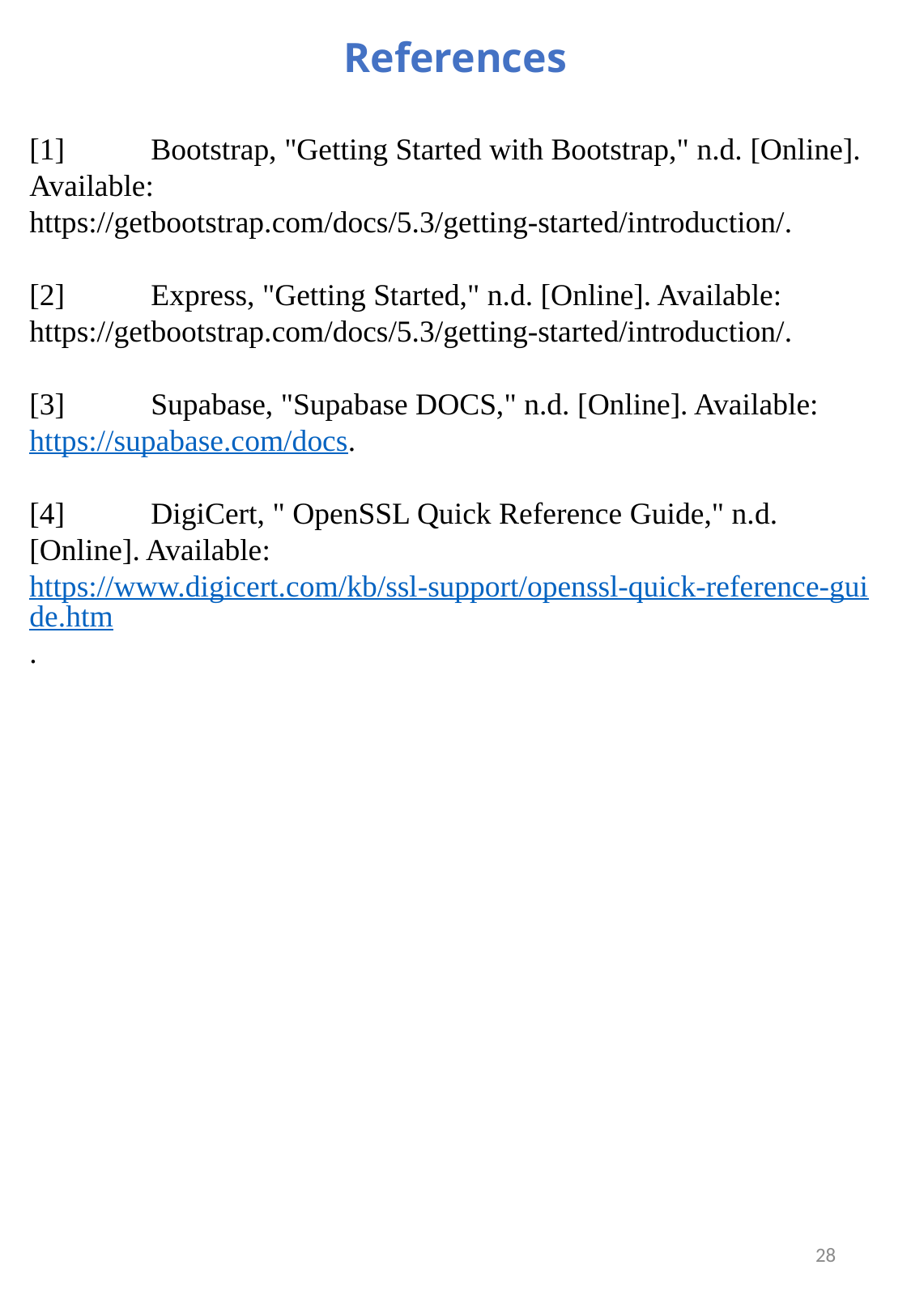

References

[1]	Bootstrap, "Getting Started with Bootstrap," n.d. [Online]. Available: https://getbootstrap.com/docs/5.3/getting-started/introduction/.

[2]	Express, "Getting Started," n.d. [Online]. Available: https://getbootstrap.com/docs/5.3/getting-started/introduction/.

[3]	Supabase, "Supabase DOCS," n.d. [Online]. Available: https://supabase.com/docs.

[4]	DigiCert, " OpenSSL Quick Reference Guide," n.d. [Online]. Available: https://www.digicert.com/kb/ssl-support/openssl-quick-reference-guide.htm.

28